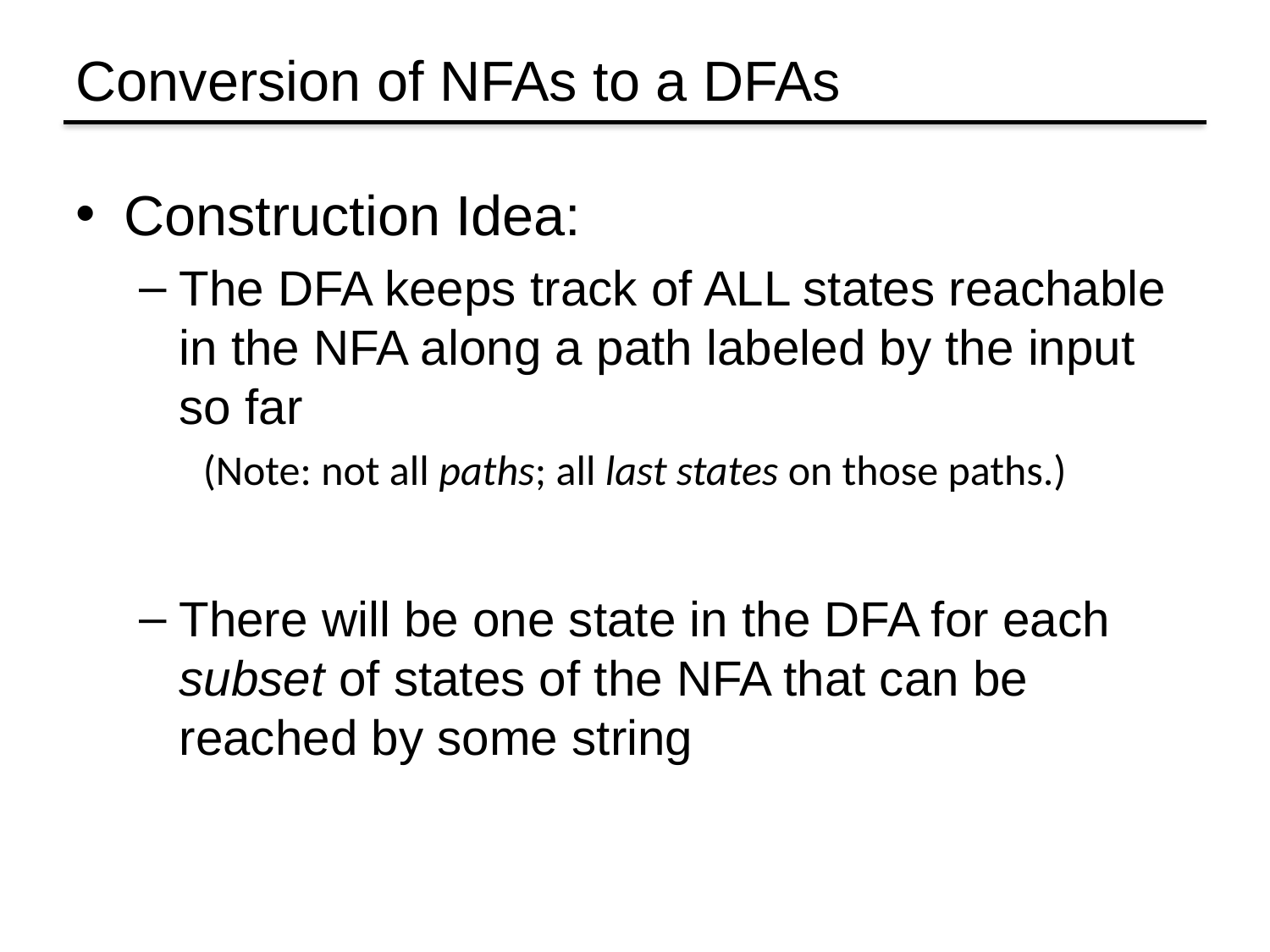

# Conversion of NFAs to a DFAs
Construction Idea:
The DFA keeps track of ALL states reachable in the NFA along a path labeled by the input so far
(Note: not all paths; all last states on those paths.)

There will be one state in the DFA for each subset of states of the NFA that can be reached by some string